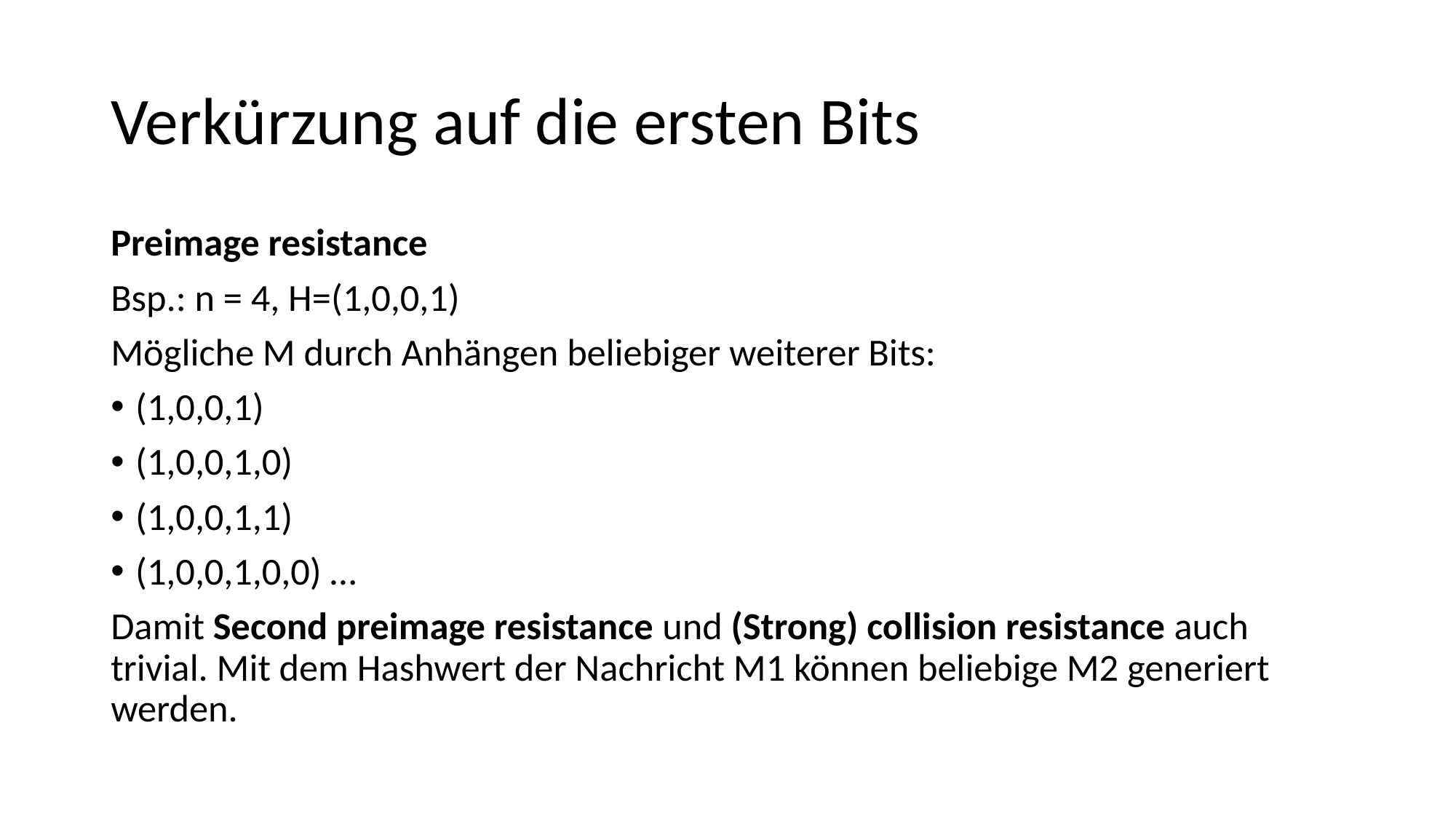

Verkürzung auf die ersten Bits
Preimage resistance
Bsp.: n = 4, H=(1,0,0,1)
Mögliche M durch Anhängen beliebiger weiterer Bits:
(1,0,0,1)
(1,0,0,1,0)
(1,0,0,1,1)
(1,0,0,1,0,0) …
Damit Second preimage resistance und (Strong) collision resistance auch trivial. Mit dem Hashwert der Nachricht M1 können beliebige M2 generiert werden.